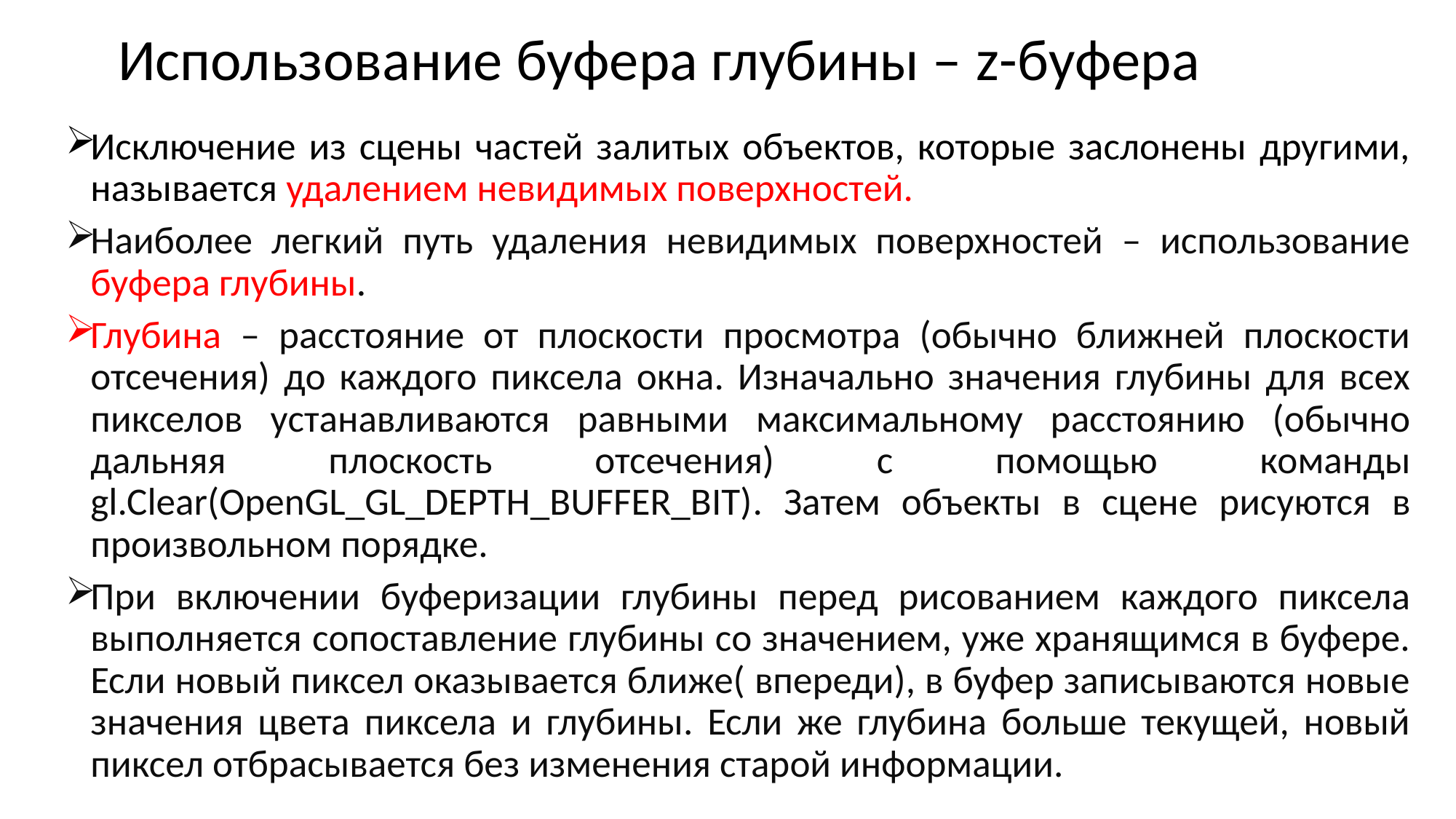

# Использование буфера глубины – z-буфера
Исключение из сцены частей залитых объектов, которые заслонены другими, называется удалением невидимых поверхностей.
Наиболее легкий путь удаления невидимых поверхностей – использование буфера глубины.
Глубина – расстояние от плоскости просмотра (обычно ближней плоскости отсечения) до каждого пиксела окна. Изначально значения глубины для всех пикселов устанавливаются равными максимальному расстоянию (обычно дальняя плоскость отсечения) с помощью команды gl.Clear(OpenGL_GL_DEPTH_BUFFER_BIT). Затем объекты в сцене рисуются в произвольном порядке.
При включении буферизации глубины перед рисованием каждого пиксела выполняется сопоставление глубины со значением, уже хранящимся в буфере. Если новый пиксел оказывается ближе( впереди), в буфер записываются новые значения цвета пиксела и глубины. Если же глубина больше текущей, новый пиксел отбрасывается без изменения старой информации.